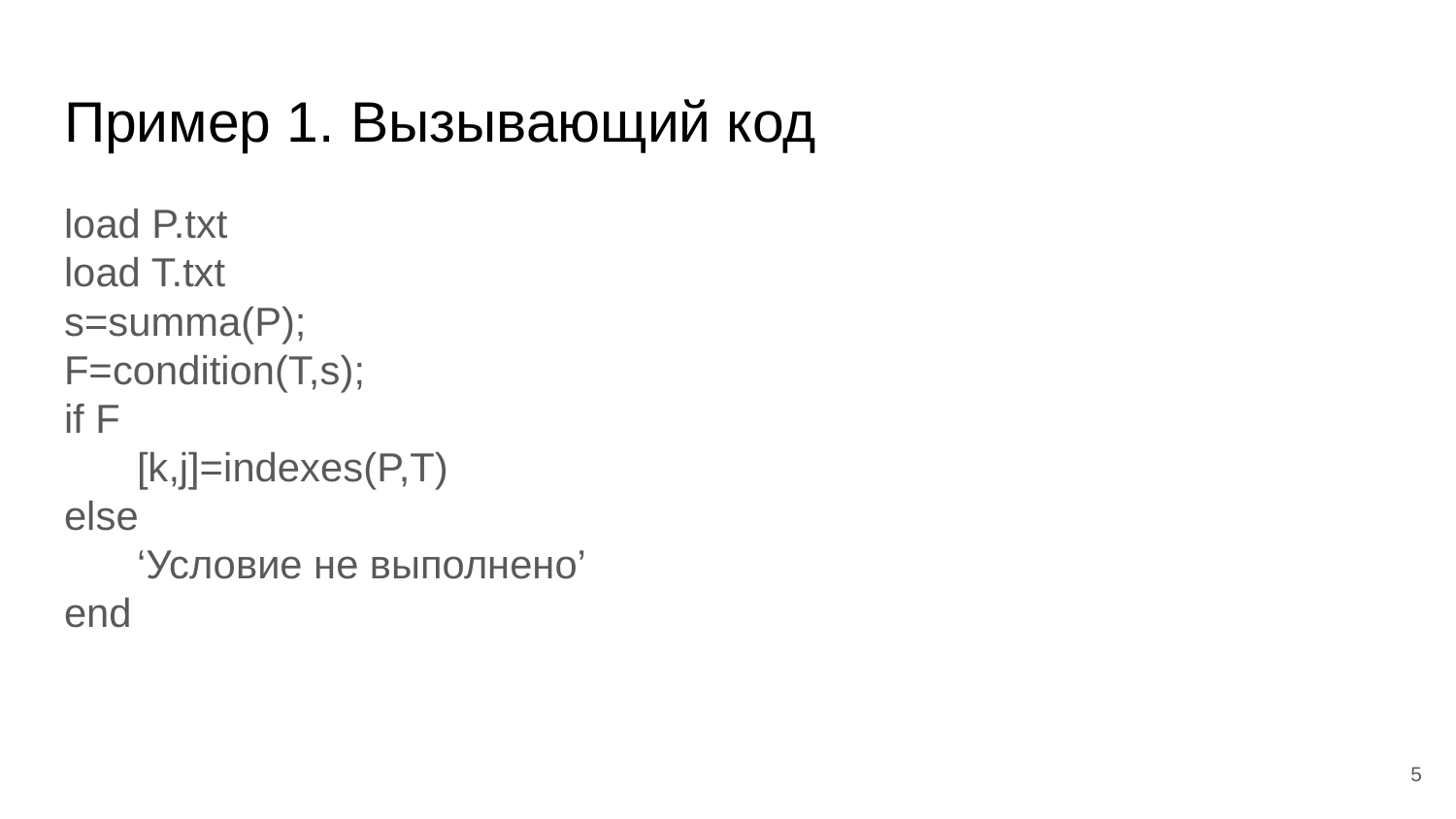

# Пример 1. Вызывающий код
load P.txt​
load T.txt​
s=summa(P);​
F=condition(T,s);​
if F​
[k,j]=indexes(P,T)​
else​
‘Условие не выполнено’​
end
5